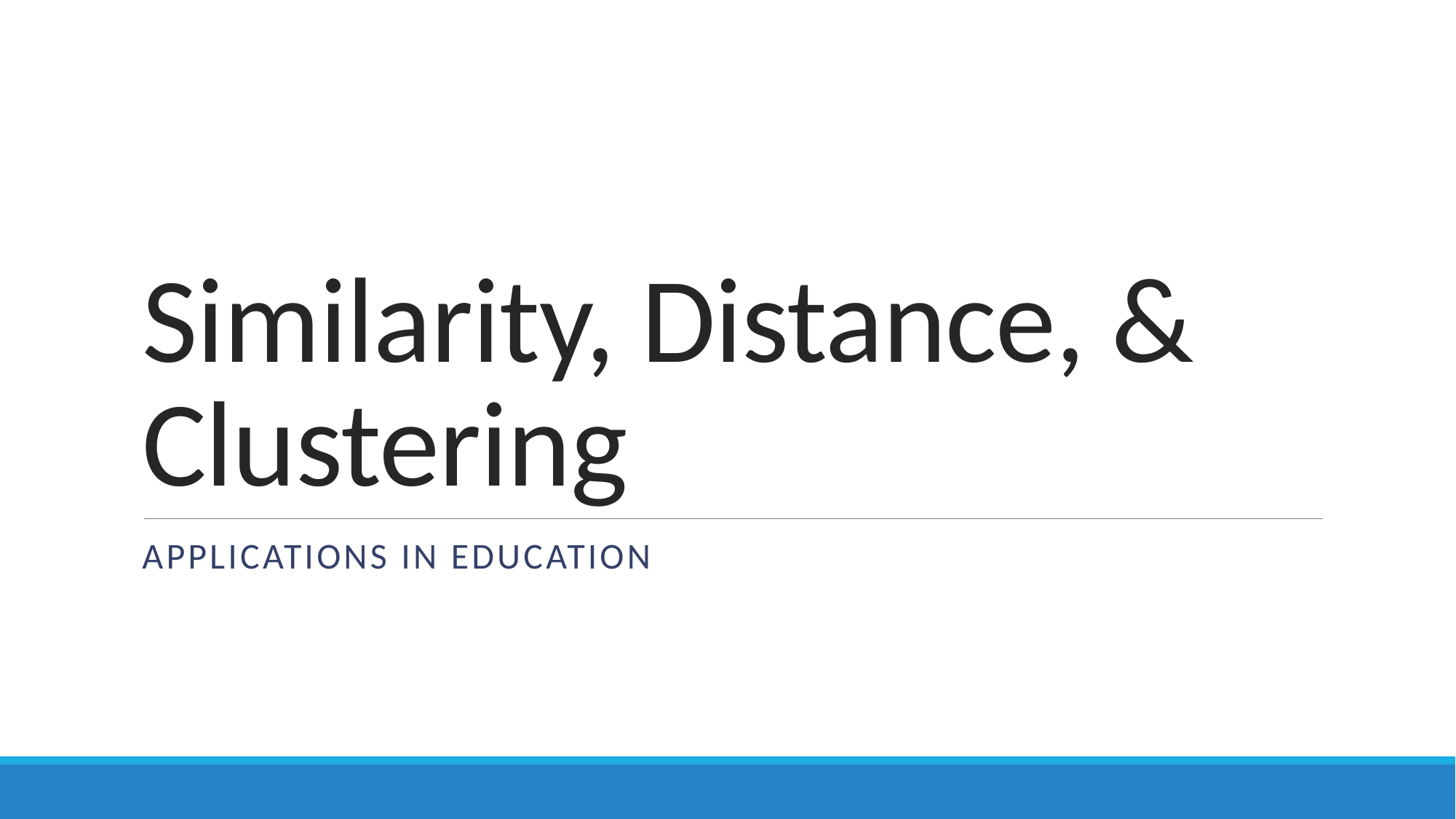

# Similarity, Distance, & Clustering
Applications in Education